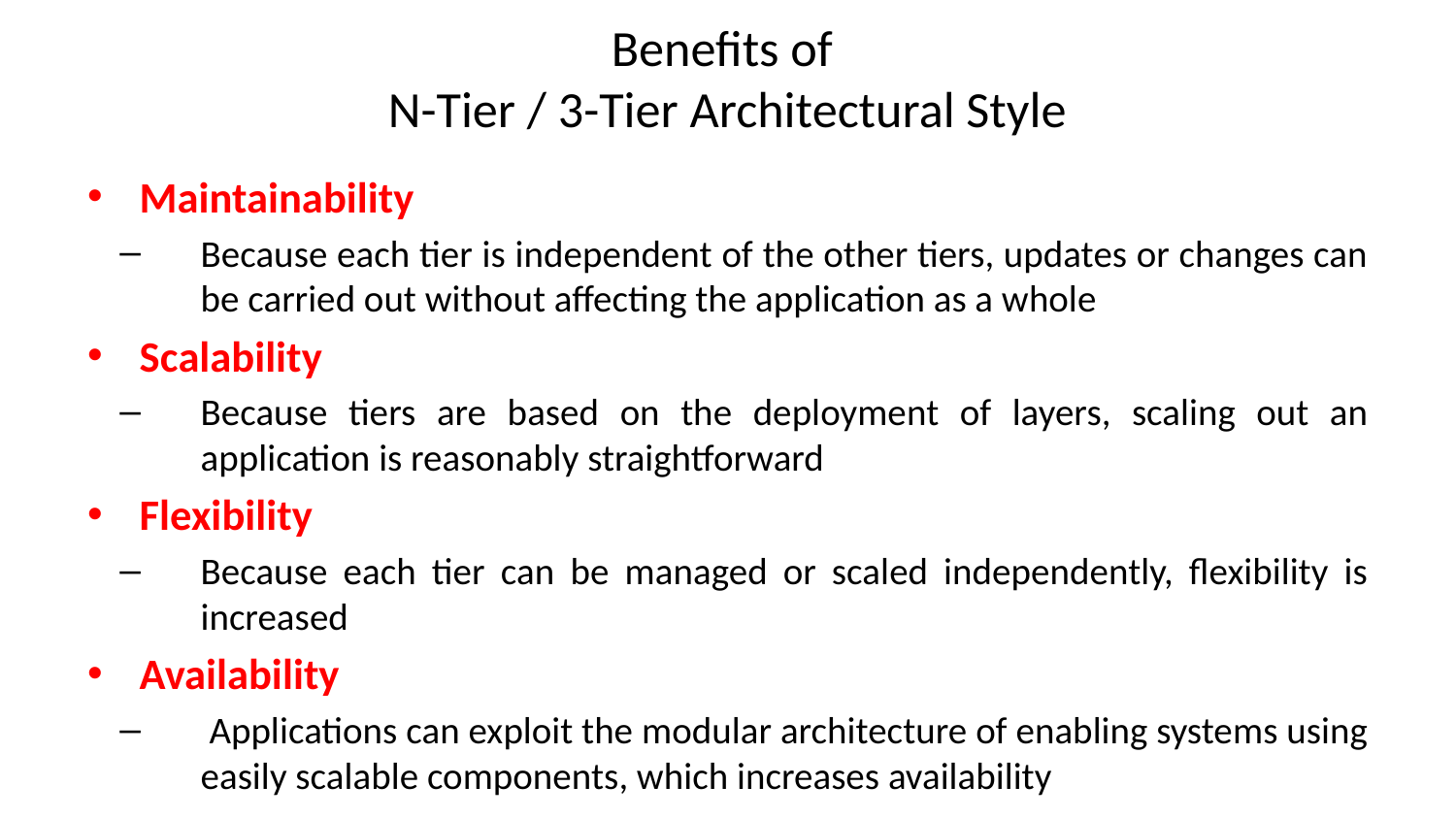

# Benefits of N-Tier / 3-Tier Architectural Style
Maintainability
Because each tier is independent of the other tiers, updates or changes can be carried out without affecting the application as a whole
Scalability
Because tiers are based on the deployment of layers, scaling out an application is reasonably straightforward
Flexibility
Because each tier can be managed or scaled independently, flexibility is increased
Availability
 Applications can exploit the modular architecture of enabling systems using easily scalable components, which increases availability